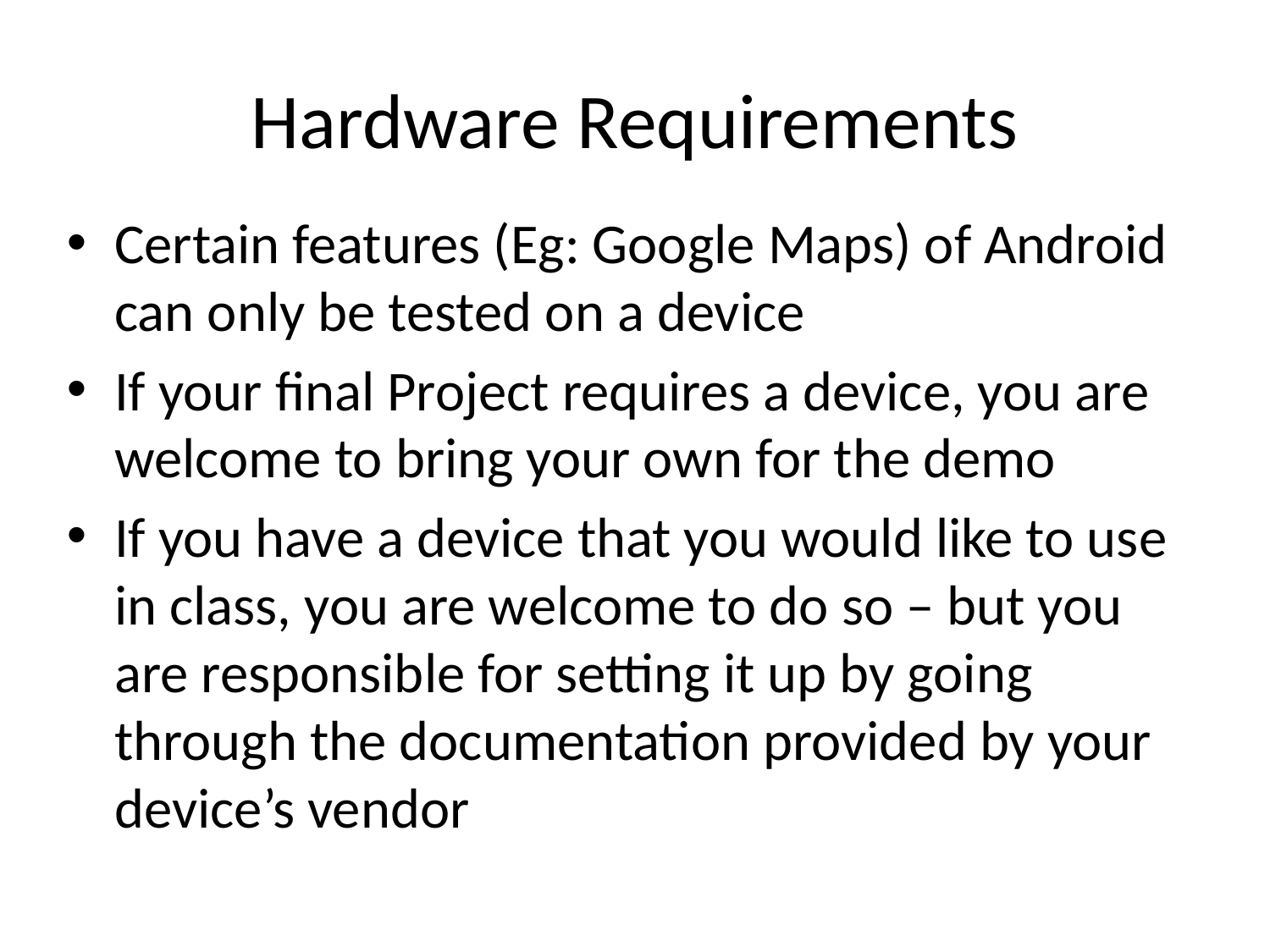

# Hardware Requirements
Certain features (Eg: Google Maps) of Android can only be tested on a device
If your final Project requires a device, you are welcome to bring your own for the demo
If you have a device that you would like to use in class, you are welcome to do so – but you are responsible for setting it up by going through the documentation provided by your device’s vendor